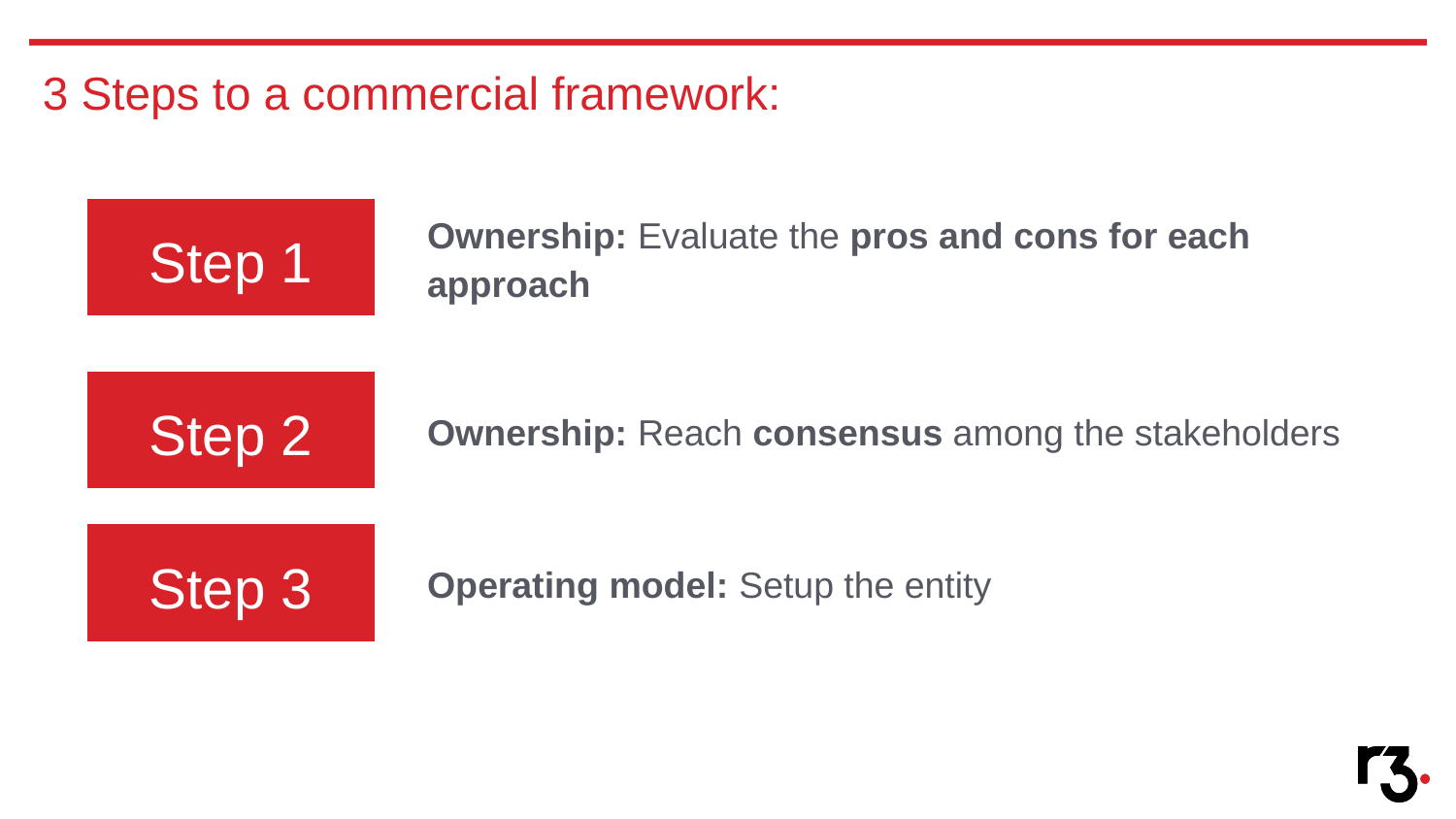

# 3 Steps to a commercial framework:
Ownership: Evaluate the pros and cons for each approach
Step 1
Ownership: Reach consensus among the stakeholders
Step 2
Operating model: Setup the entity
Step 3